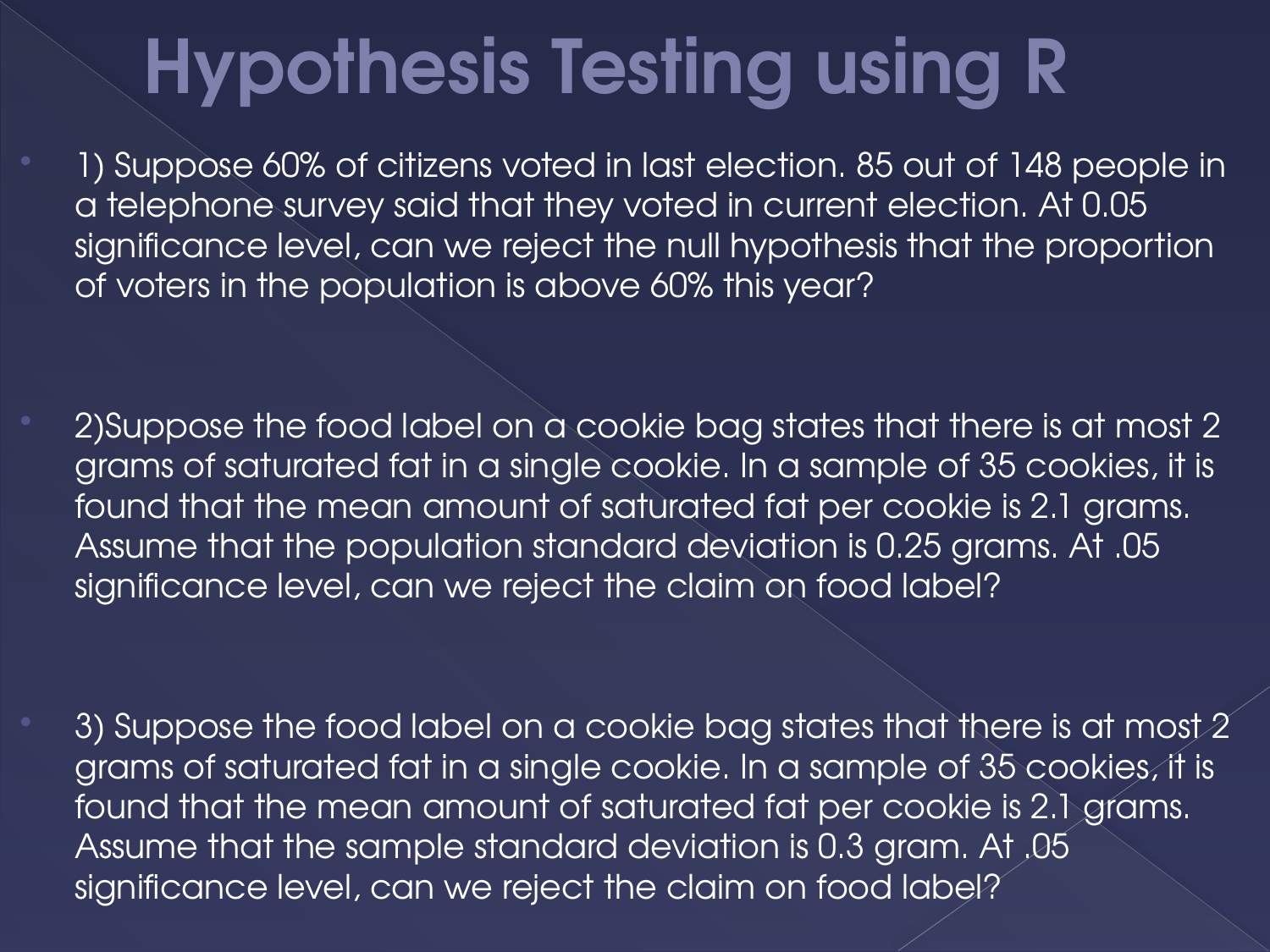

# Hypothesis Testing using R
1) Suppose 60% of citizens voted in last election. 85 out of 148 people in a telephone survey said that they voted in current election. At 0.05 significance level, can we reject the null hypothesis that the proportion of voters in the population is above 60% this year?

2)Suppose the food label on a cookie bag states that there is at most 2 grams of saturated fat in a single cookie. In a sample of 35 cookies, it is found that the mean amount of saturated fat per cookie is 2.1 grams. Assume that the population standard deviation is 0.25 grams. At .05 significance level, can we reject the claim on food label?

3) Suppose the food label on a cookie bag states that there is at most 2 grams of saturated fat in a single cookie. In a sample of 35 cookies, it is found that the mean amount of saturated fat per cookie is 2.1 grams. Assume that the sample standard deviation is 0.3 gram. At .05 significance level, can we reject the claim on food label?